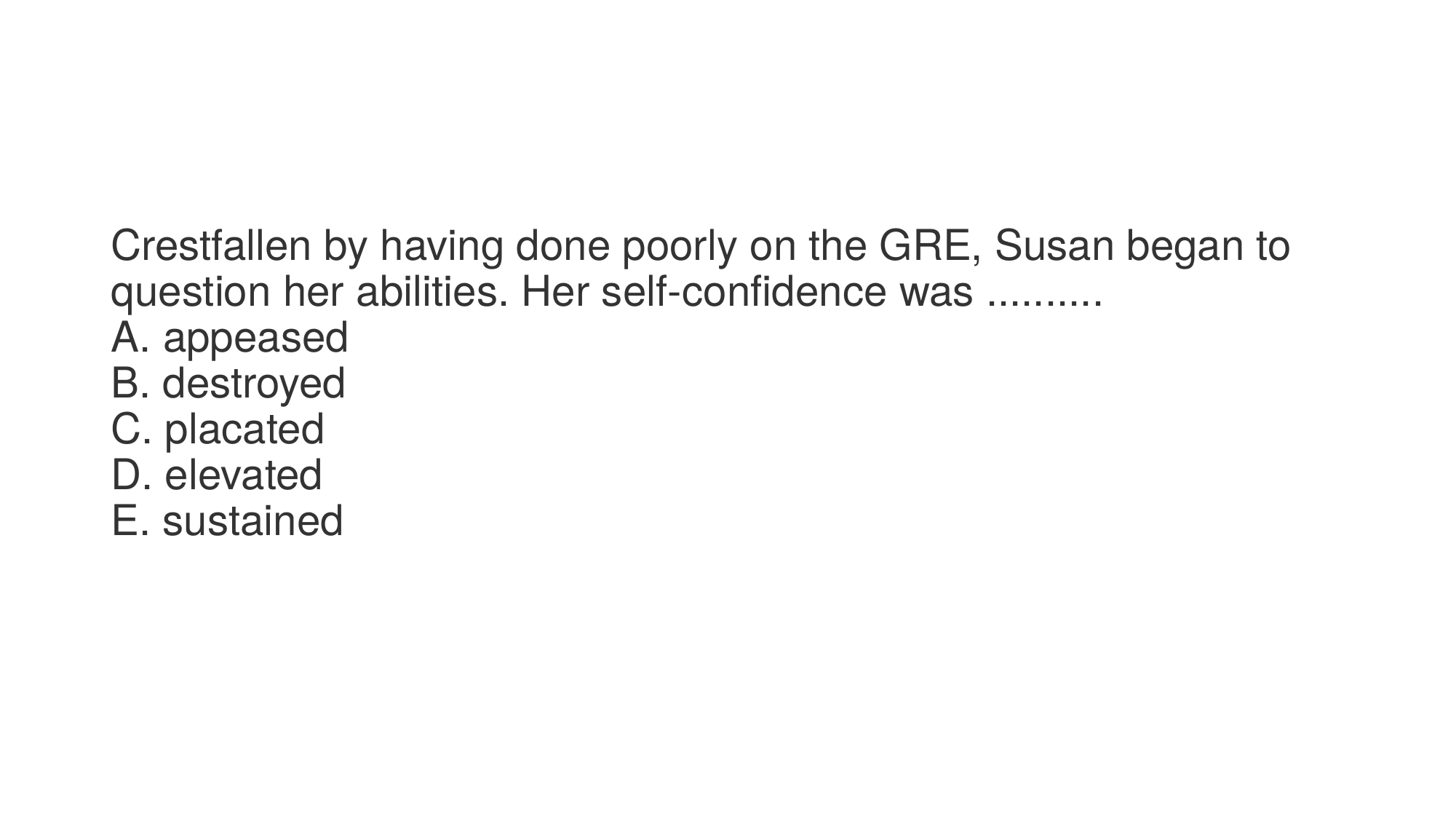

#
Crestfallen by having done poorly on the GRE, Susan began to question her abilities. Her self-confidence was ..........
A. appeased
B. destroyed
C. placated
D. elevated
E. sustained